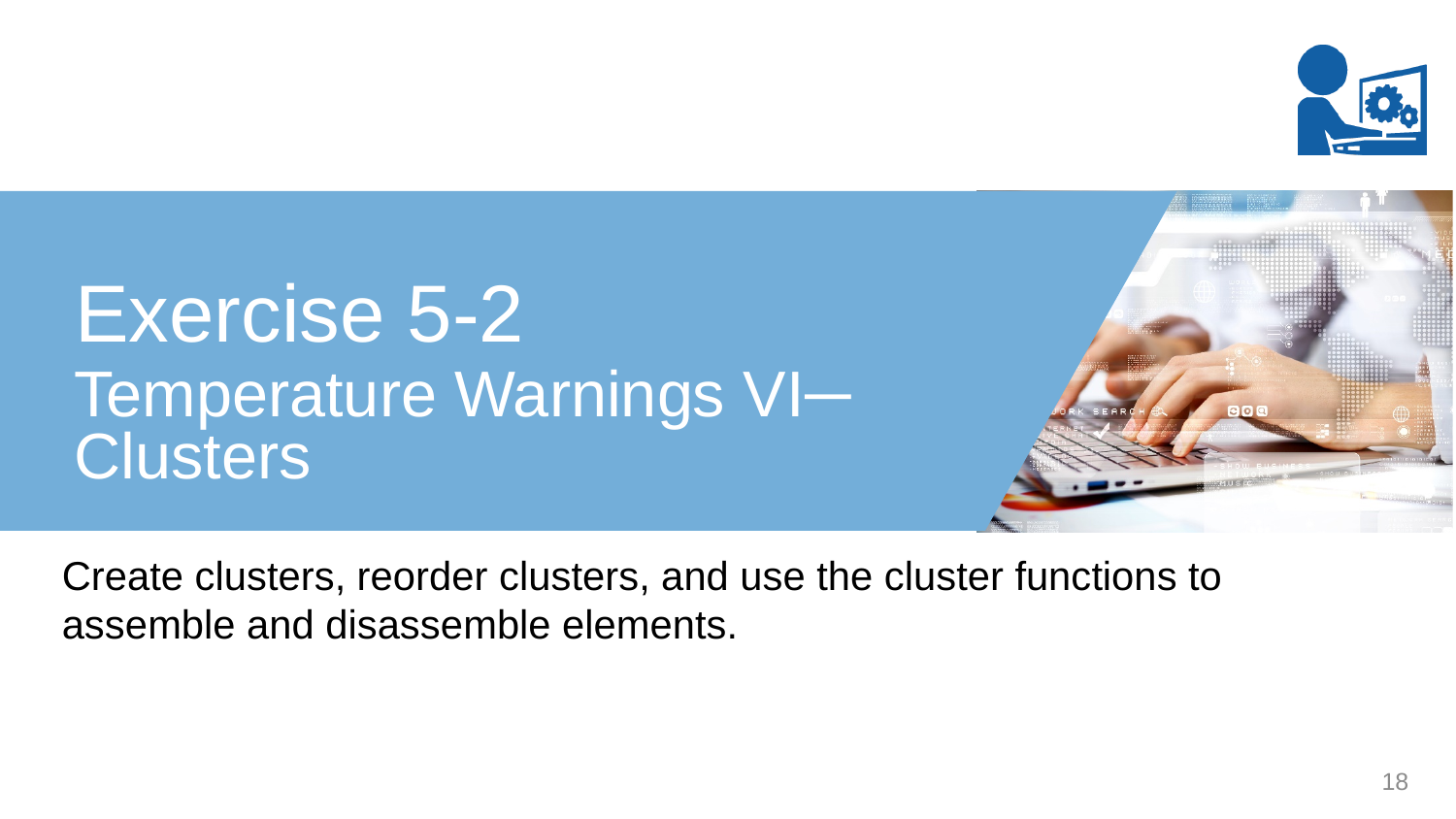

Exercise 5-2
Temperature Warnings VI─ Clusters
Create clusters, reorder clusters, and use the cluster functions to assemble and disassemble elements.
18